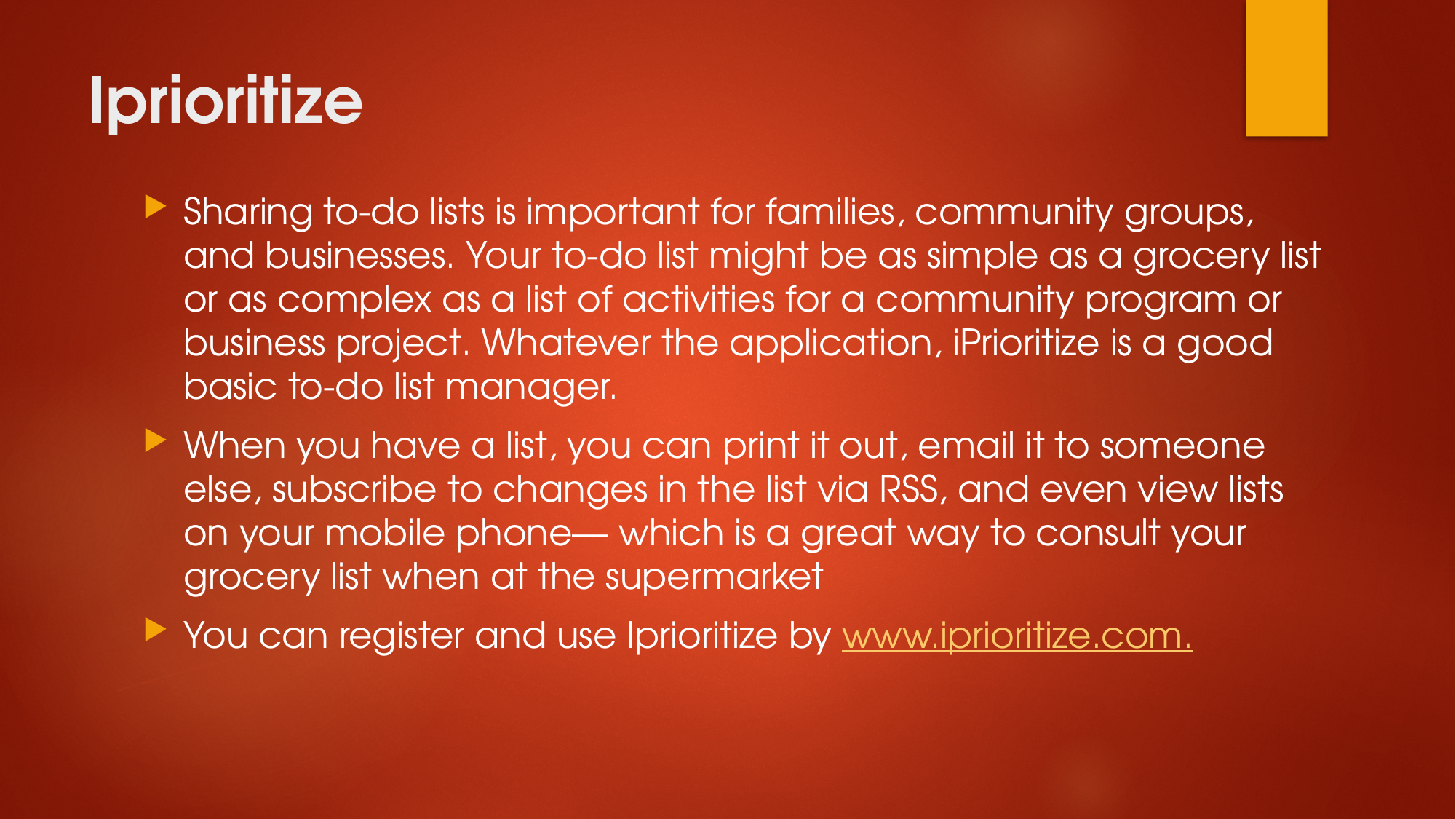

# Iprioritize
Sharing to-do lists is important for families, community groups, and businesses. Your to-do list might be as simple as a grocery list or as complex as a list of activities for a community program or business project. Whatever the application, iPrioritize is a good basic to-do list manager.
When you have a list, you can print it out, email it to someone else, subscribe to changes in the list via RSS, and even view lists on your mobile phone— which is a great way to consult your grocery list when at the supermarket
You can register and use Iprioritize by www.iprioritize.com.